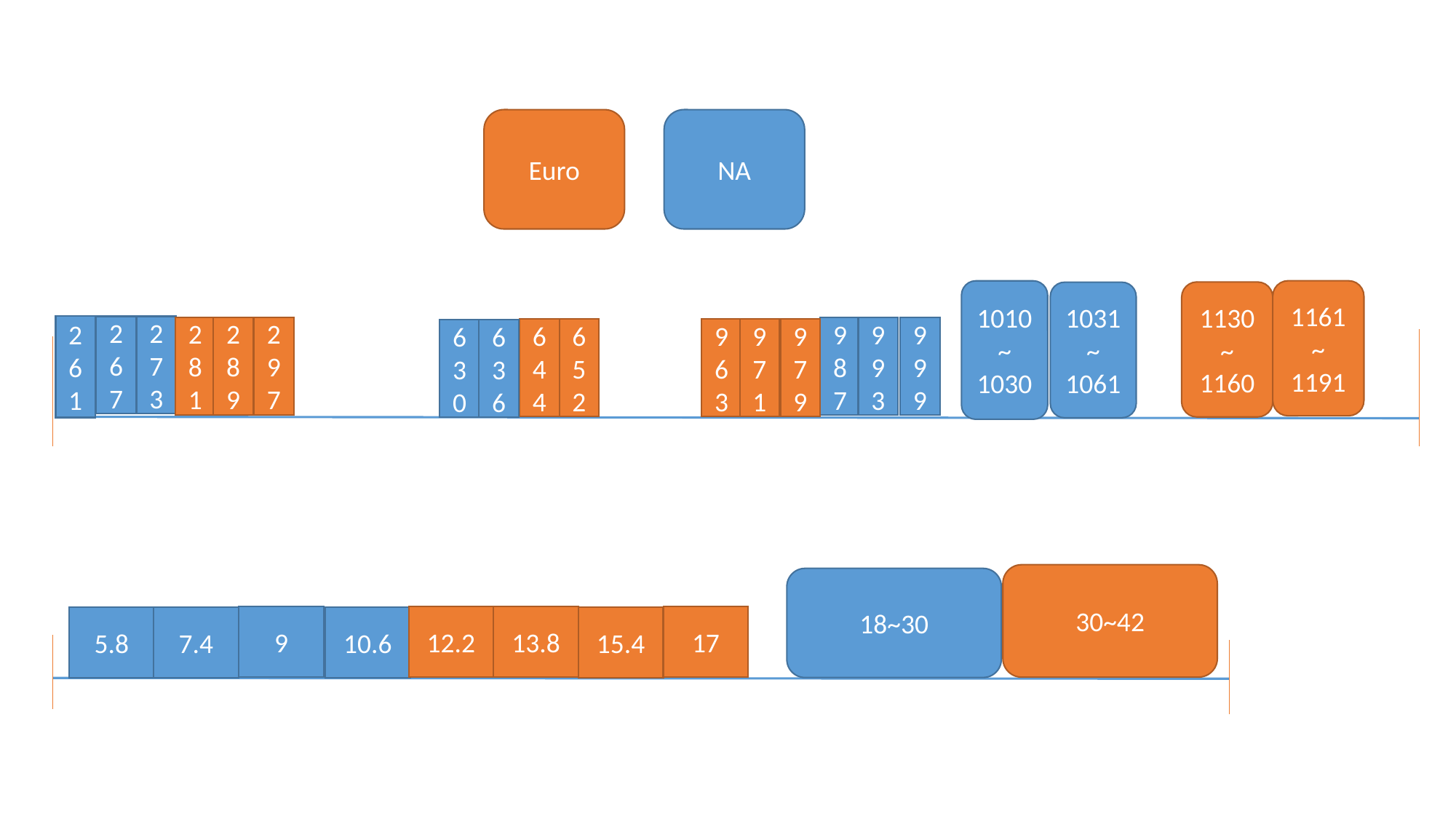

Euro
NA
1010
~
1030
1161~
1191
1130~
1160
1031
~
1061
261
267
273
289
297
281
987
993
999
971
979
963
644
652
636
630
30~42
18~30
9
17
12.2
13.8
10.6
5.8
7.4
15.4